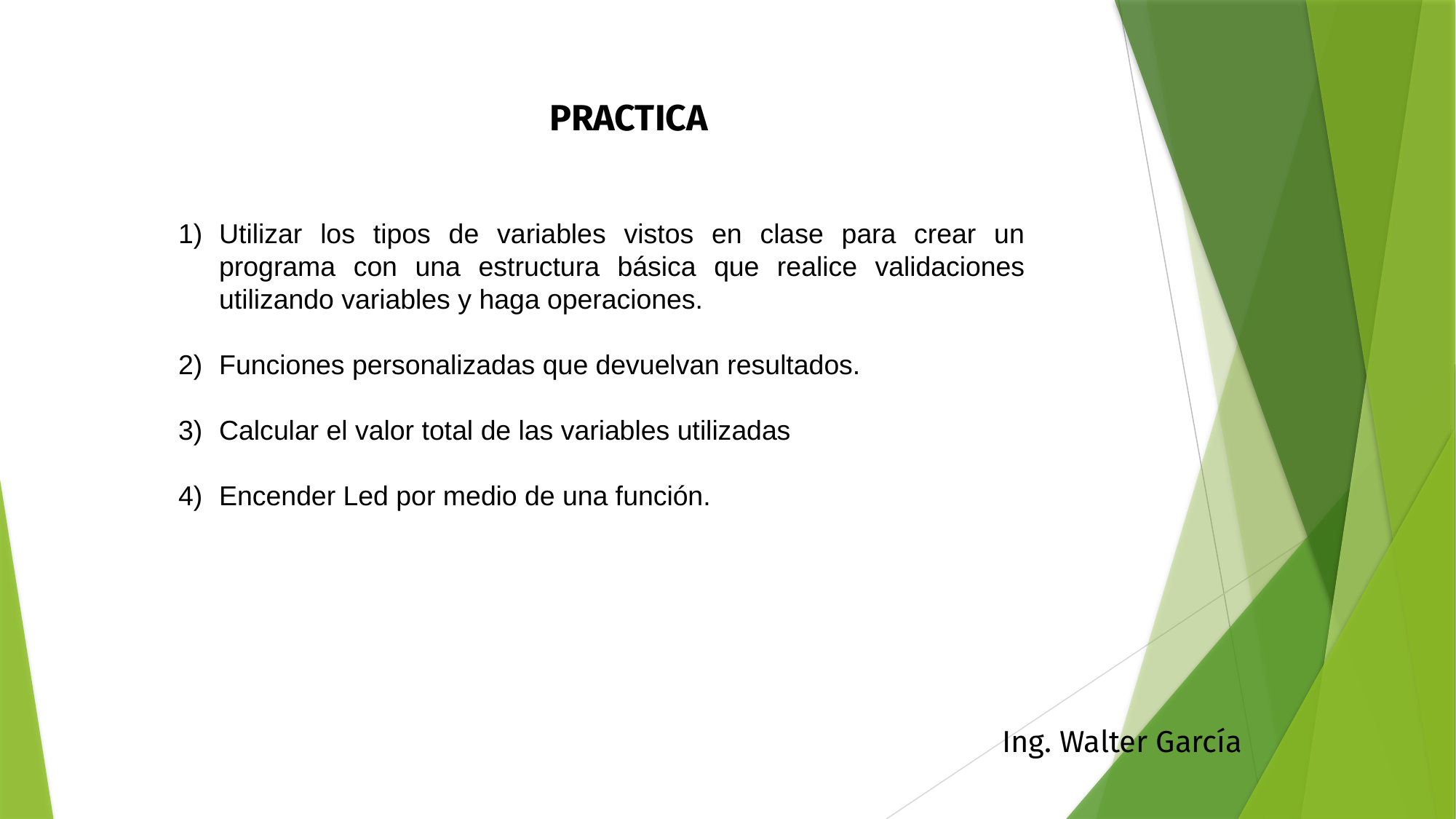

practica
Utilizar los tipos de variables vistos en clase para crear un programa con una estructura básica que realice validaciones utilizando variables y haga operaciones.

Funciones personalizadas que devuelvan resultados.

Calcular el valor total de las variables utilizadas

Encender Led por medio de una función.

Ing. Walter García